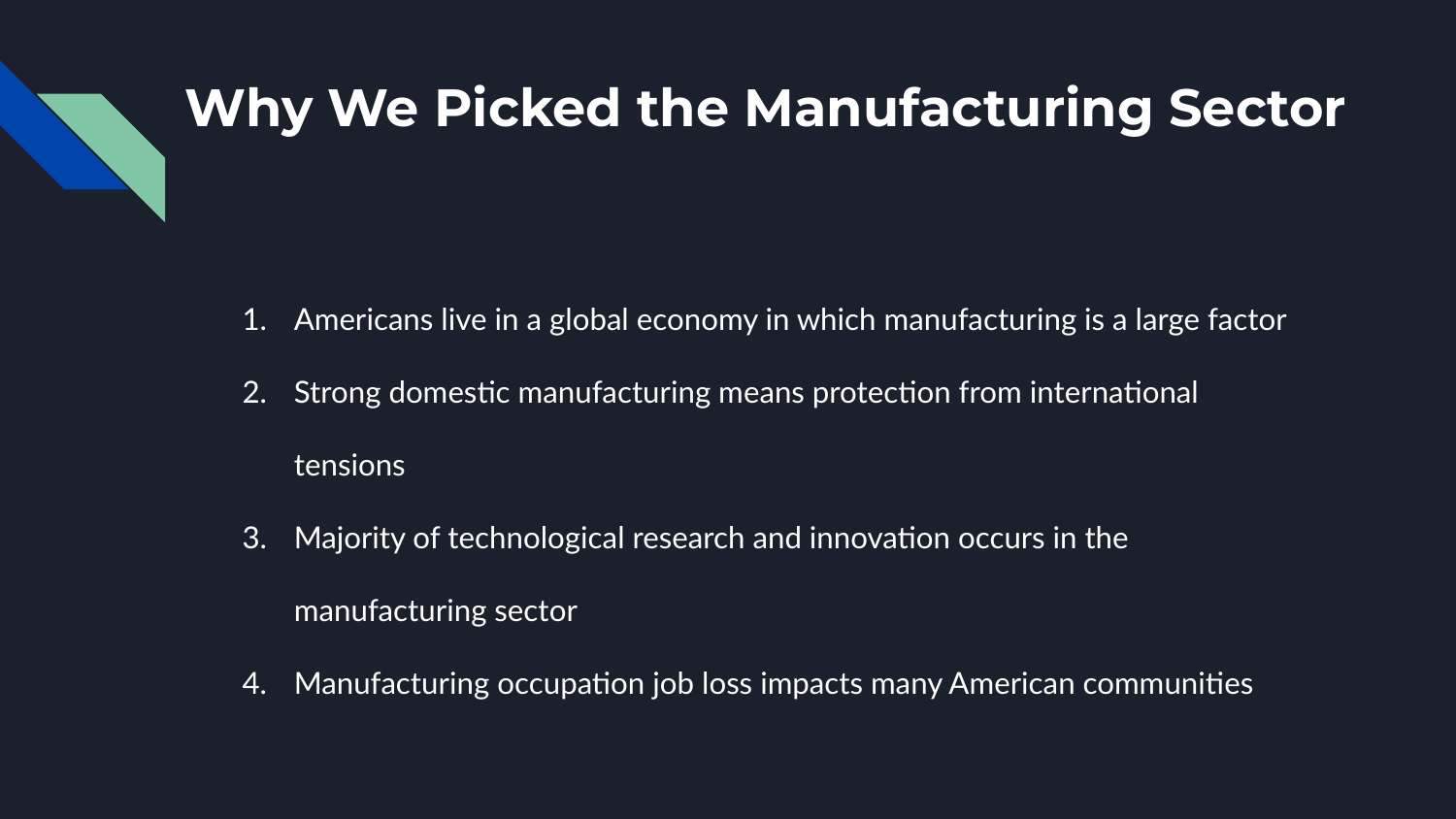

# Why We Picked the Manufacturing Sector
Americans live in a global economy in which manufacturing is a large factor
Strong domestic manufacturing means protection from international tensions
Majority of technological research and innovation occurs in the manufacturing sector
Manufacturing occupation job loss impacts many American communities